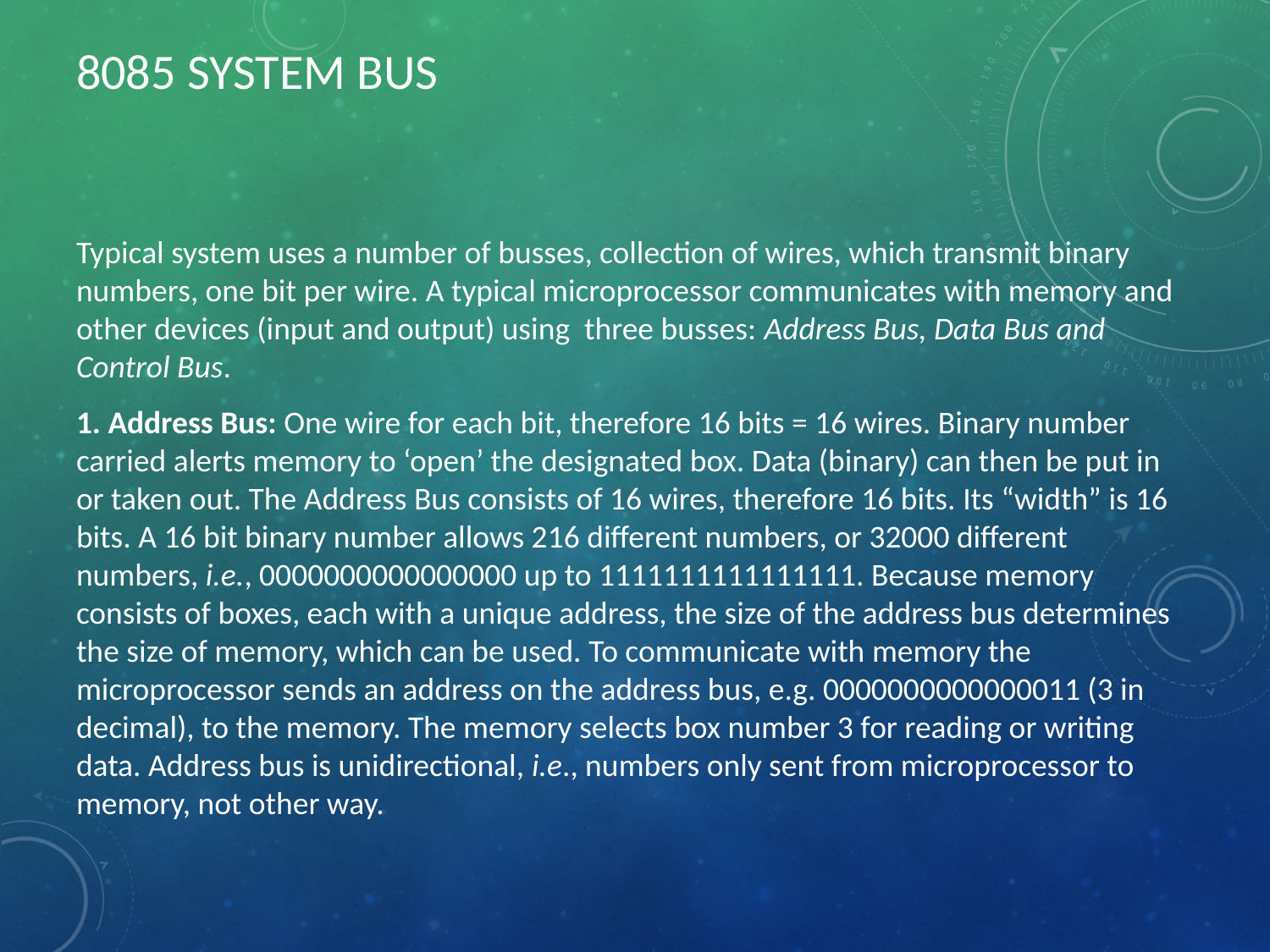

# 8085 System bus
Typical system uses a number of busses, collection of wires, which transmit binary numbers, one bit per wire. A typical microprocessor communicates with memory and other devices (input and output) using  three busses: Address Bus, Data Bus and Control Bus.
1. Address Bus: One wire for each bit, therefore 16 bits = 16 wires. Binary number carried alerts memory to ‘open’ the designated box. Data (binary) can then be put in or taken out. The Address Bus consists of 16 wires, therefore 16 bits. Its “width” is 16 bits. A 16 bit binary number allows 216 different numbers, or 32000 different numbers, i.e., 0000000000000000 up to 1111111111111111. Because memory consists of boxes, each with a unique address, the size of the address bus determines the size of memory, which can be used. To communicate with memory the microprocessor sends an address on the address bus, e.g. 0000000000000011 (3 in decimal), to the memory. The memory selects box number 3 for reading or writing data. Address bus is unidirectional, i.e., numbers only sent from microprocessor to memory, not other way.